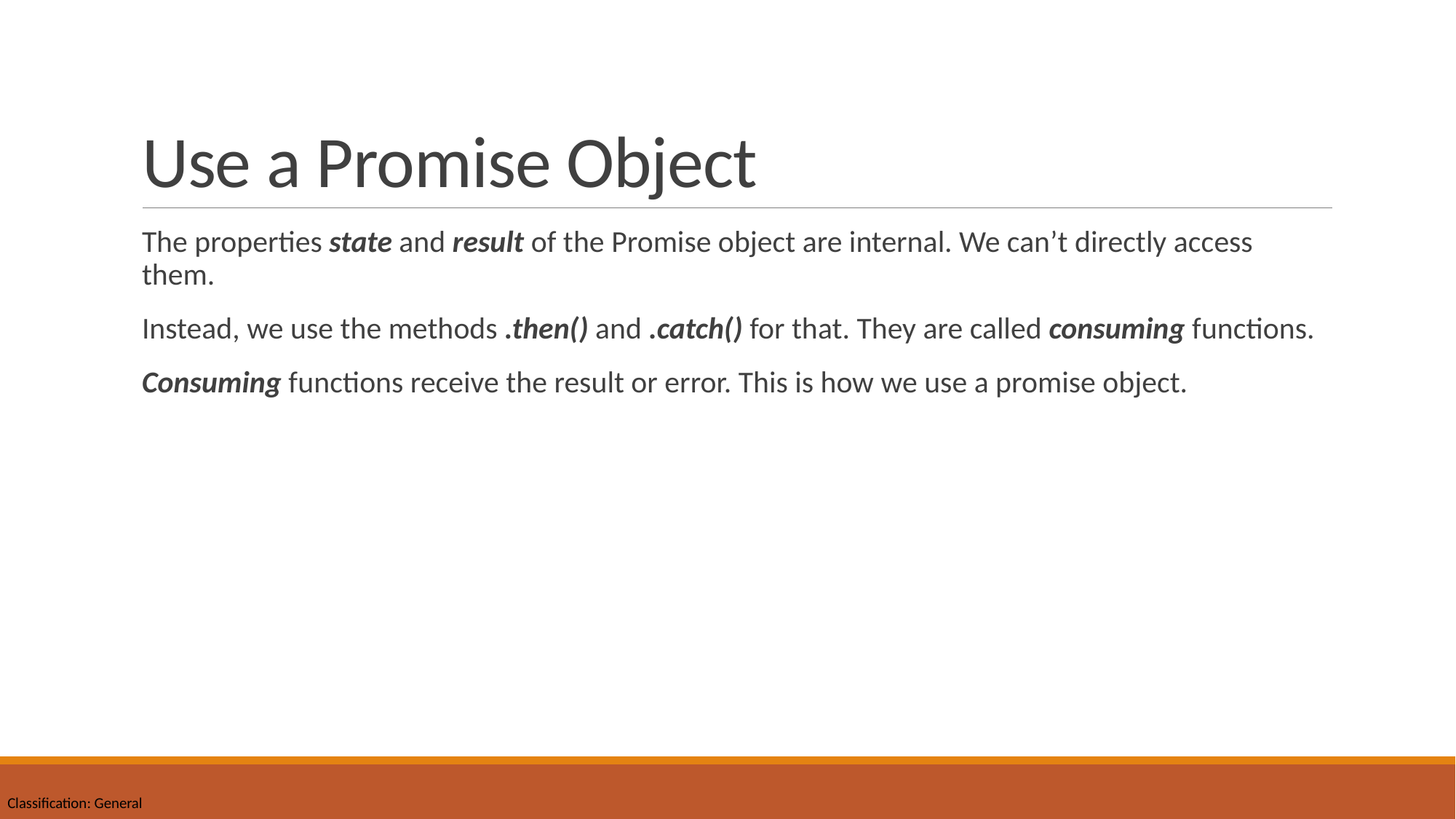

# Use a Promise Object
The properties state and result of the Promise object are internal. We can’t directly access them.
Instead, we use the methods .then() and .catch() for that. They are called consuming functions.
Consuming functions receive the result or error. This is how we use a promise object.